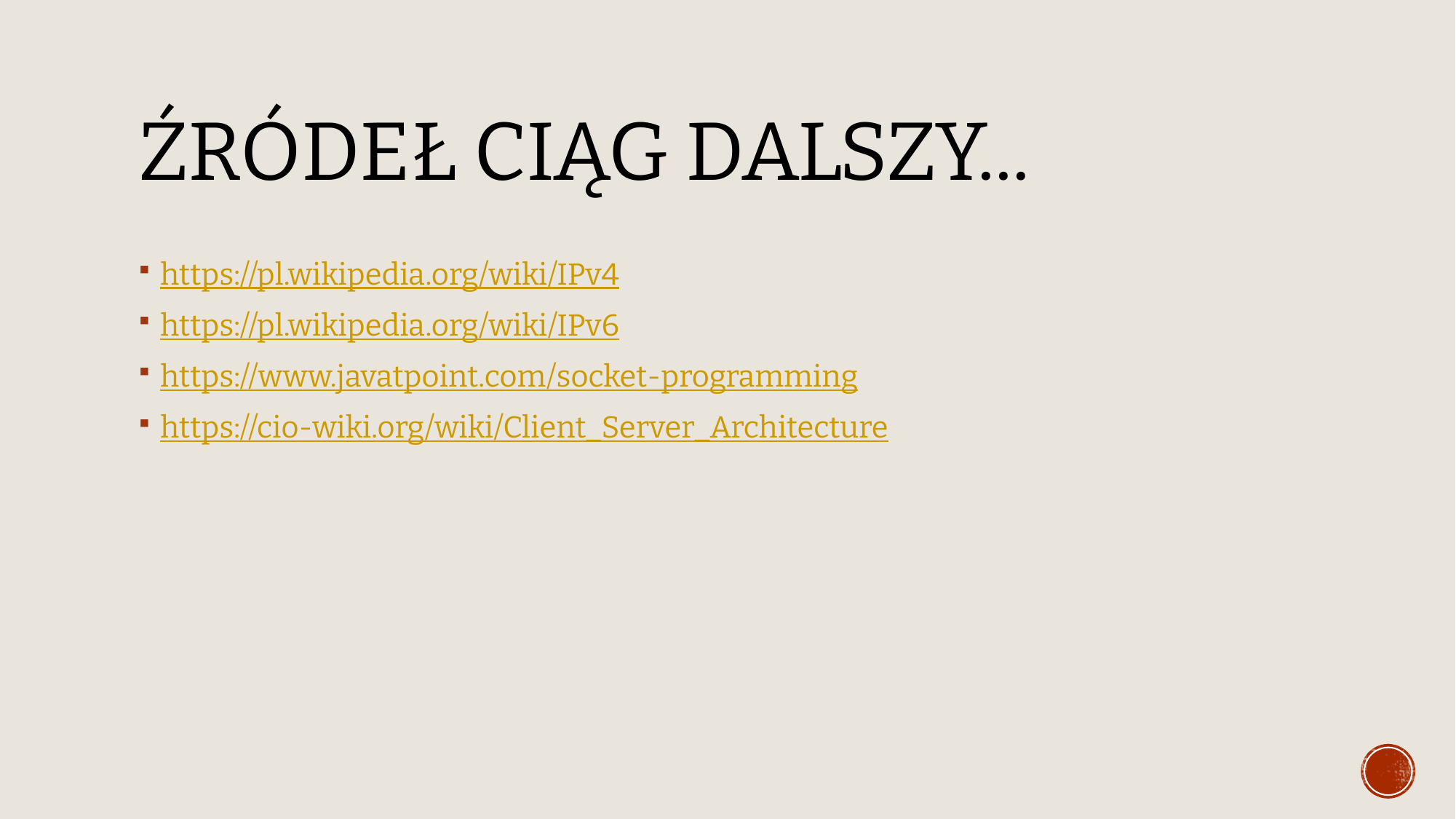

# Źródeł ciąg dalszy...
https://pl.wikipedia.org/wiki/IPv4
https://pl.wikipedia.org/wiki/IPv6
https://www.javatpoint.com/socket-programming
https://cio-wiki.org/wiki/Client_Server_Architecture